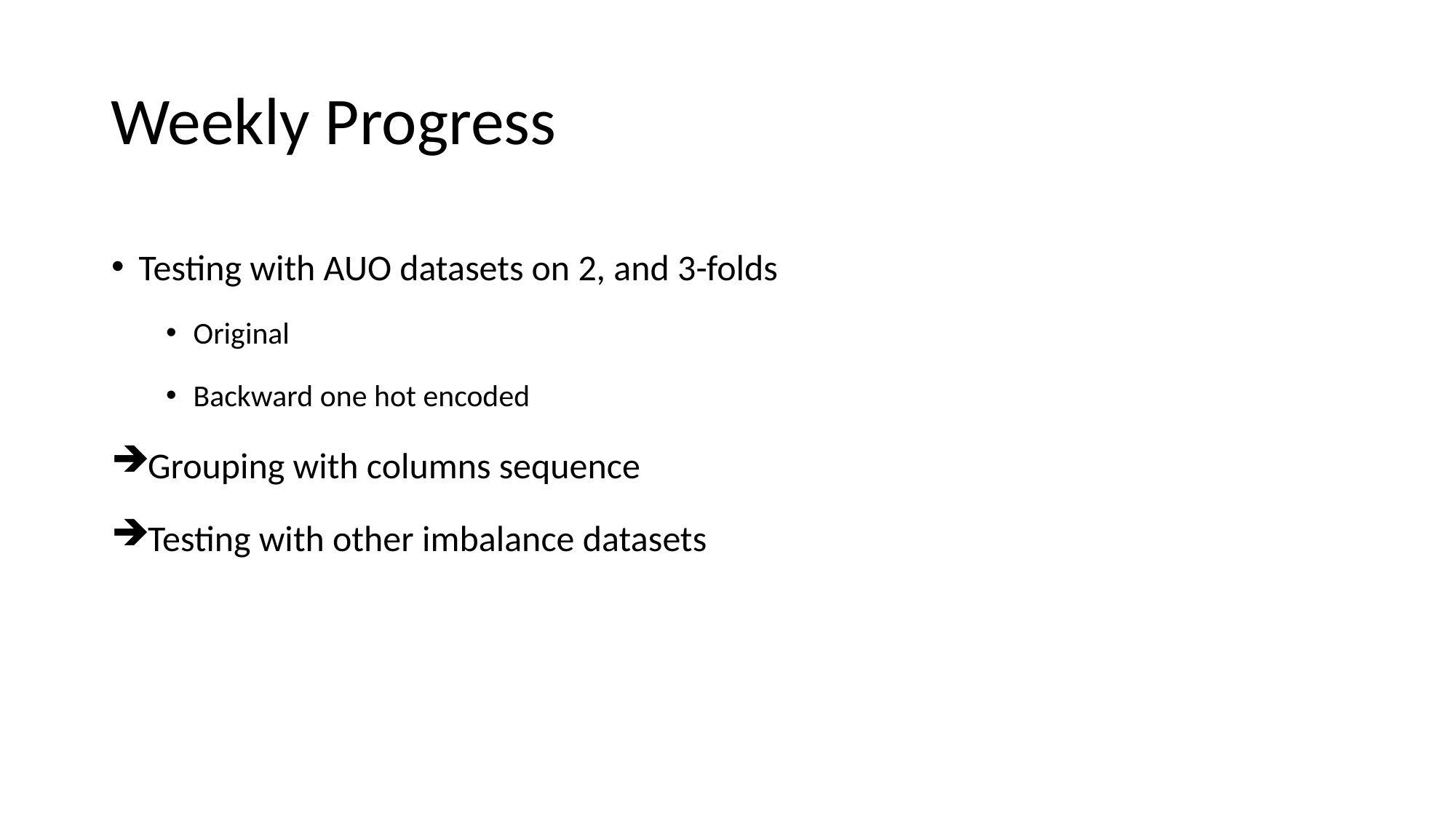

# Weekly Progress
Testing with AUO datasets on 2, and 3-folds
Original
Backward one hot encoded
Grouping with columns sequence
Testing with other imbalance datasets